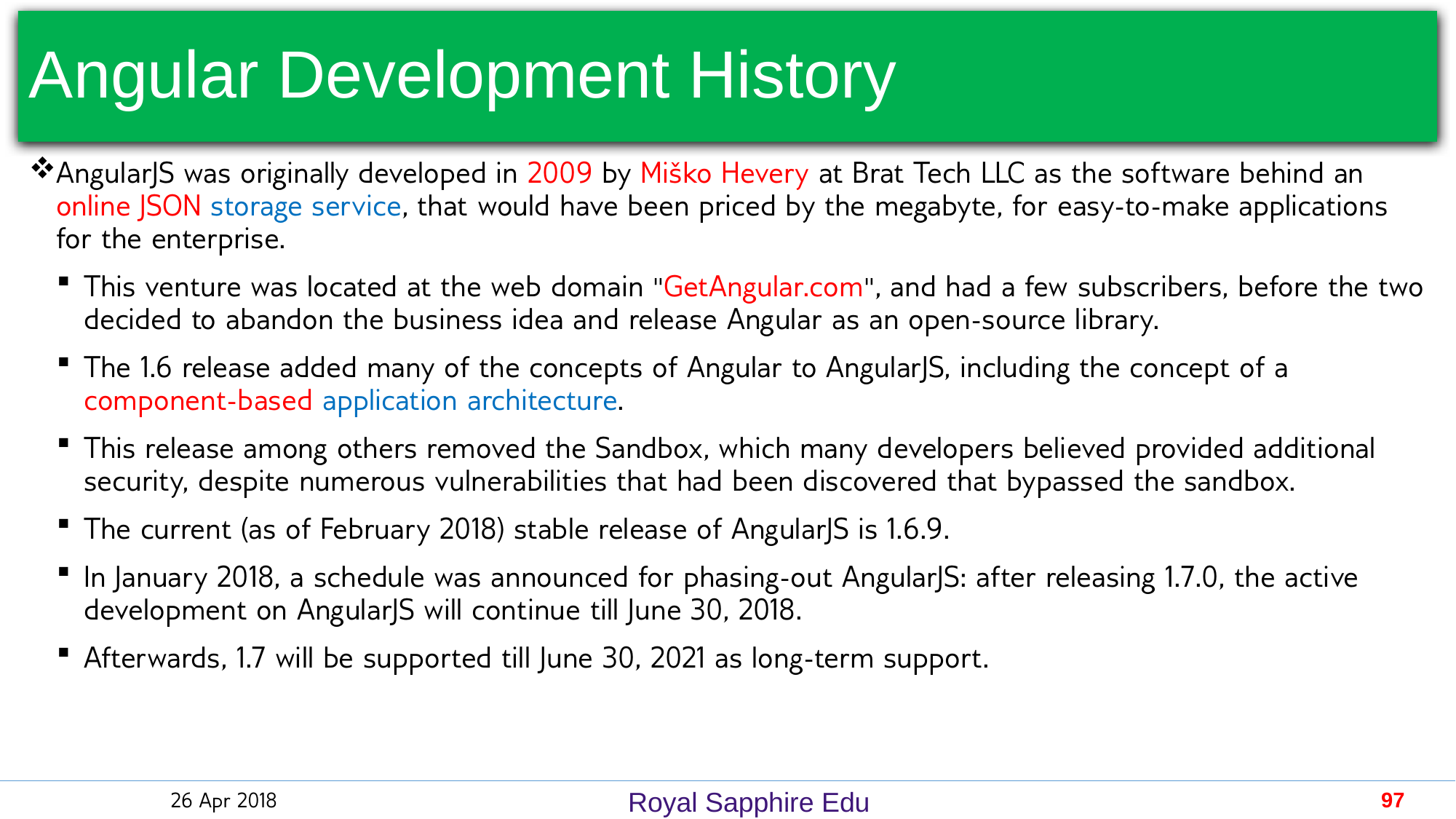

# Angular Development History
AngularJS was originally developed in 2009 by Miško Hevery at Brat Tech LLC as the software behind an online JSON storage service, that would have been priced by the megabyte, for easy-to-make applications for the enterprise.
This venture was located at the web domain "GetAngular.com", and had a few subscribers, before the two decided to abandon the business idea and release Angular as an open-source library.
The 1.6 release added many of the concepts of Angular to AngularJS, including the concept of a component-based application architecture.
This release among others removed the Sandbox, which many developers believed provided additional security, despite numerous vulnerabilities that had been discovered that bypassed the sandbox.
The current (as of February 2018) stable release of AngularJS is 1.6.9.
In January 2018, a schedule was announced for phasing-out AngularJS: after releasing 1.7.0, the active development on AngularJS will continue till June 30, 2018.
Afterwards, 1.7 will be supported till  June 30, 2021 as long-term support.
26 Apr 2018
97